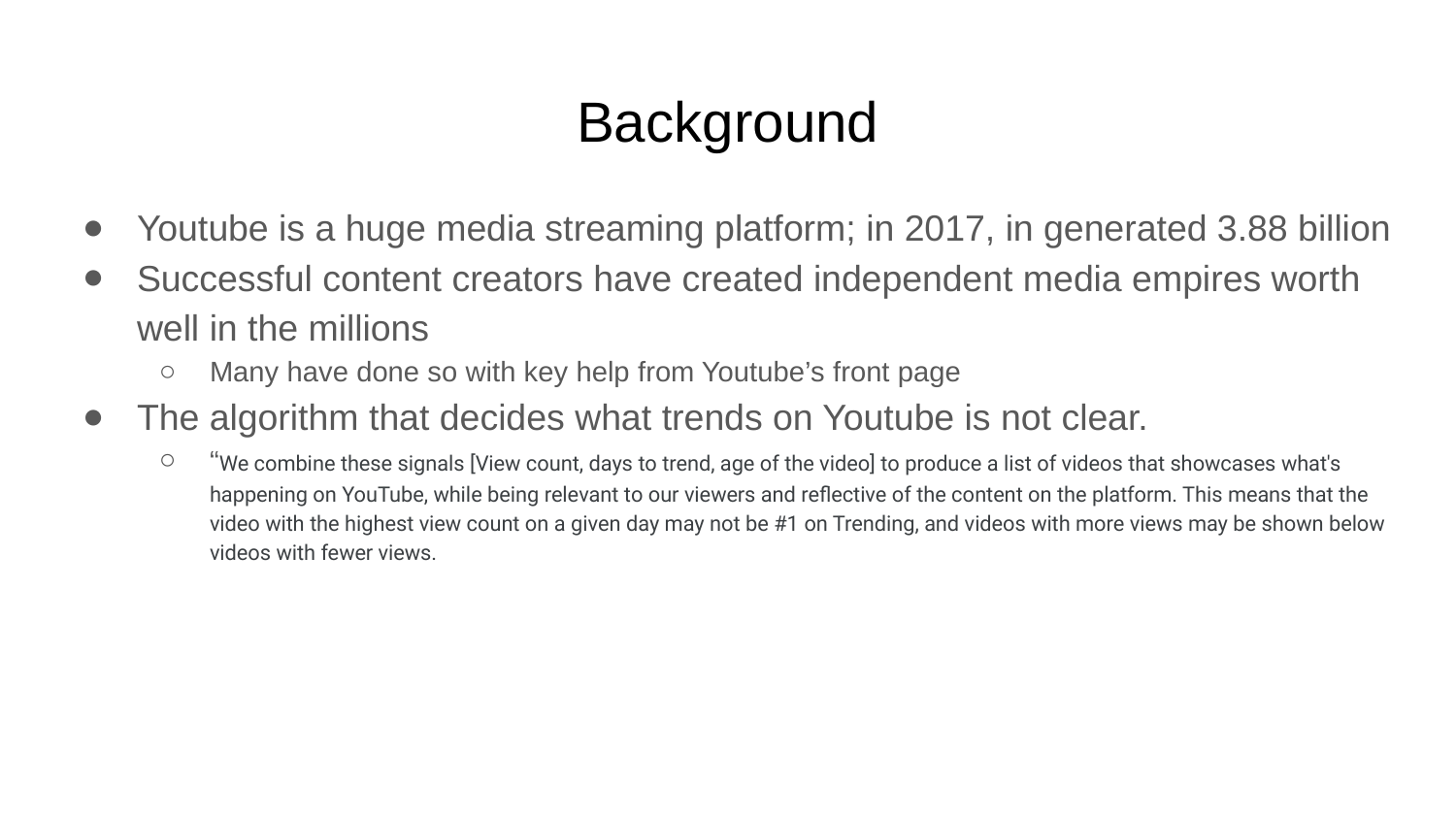

# Background
Youtube is a huge media streaming platform; in 2017, in generated 3.88 billion
Successful content creators have created independent media empires worth well in the millions
Many have done so with key help from Youtube’s front page
The algorithm that decides what trends on Youtube is not clear.
“We combine these signals [View count, days to trend, age of the video] to produce a list of videos that showcases what's happening on YouTube, while being relevant to our viewers and reflective of the content on the platform. This means that the video with the highest view count on a given day may not be #1 on Trending, and videos with more views may be shown below videos with fewer views.